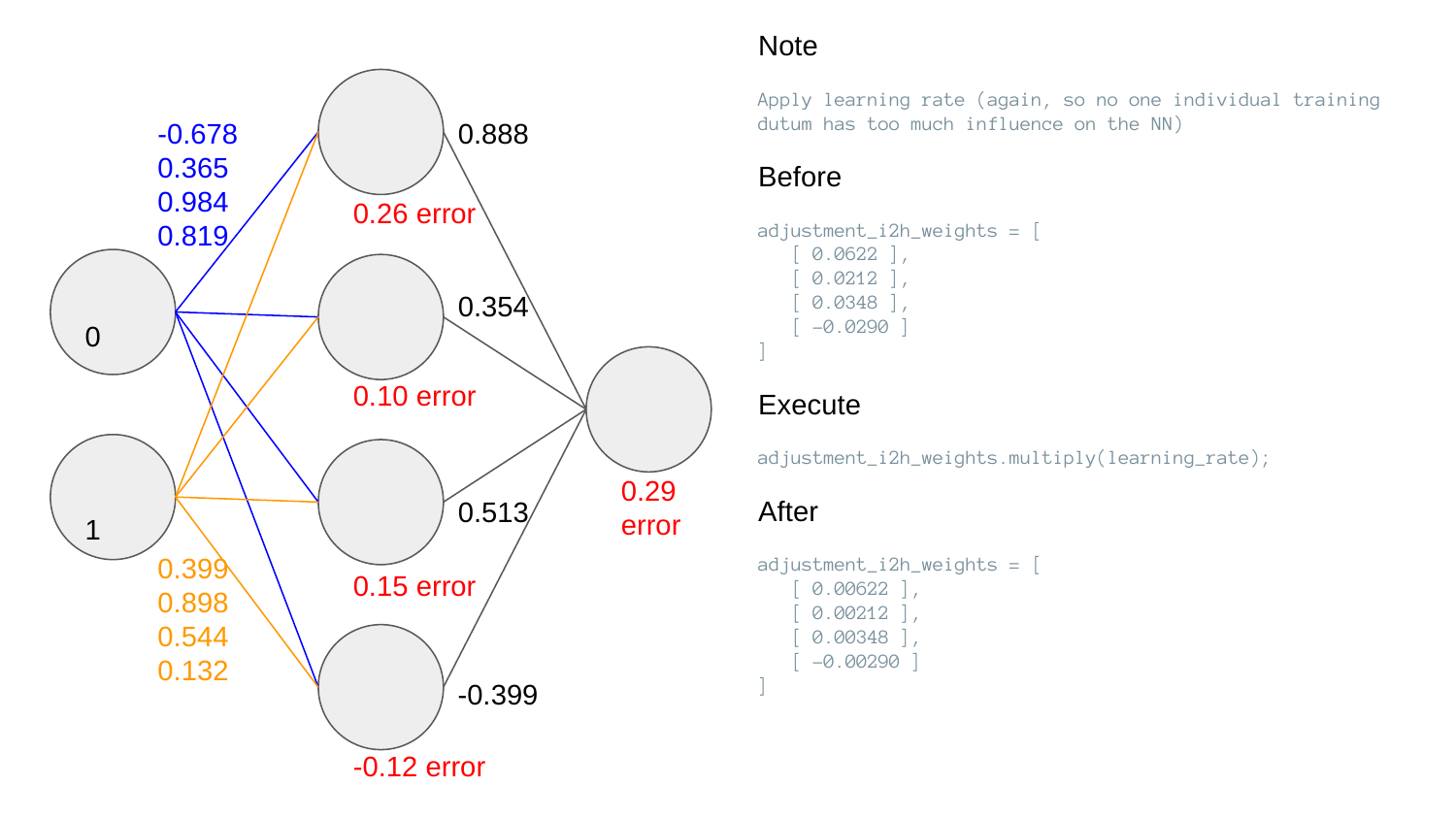

Note

Apply learning rate (again, so no one individual training dutum has too much influence on the NN)

Before

adjustment_i2h_weights = [
   [ 0.0622 ],
   [ 0.0212 ],
   [ 0.0348 ],
   [ -0.0290 ]
]

Execute

adjustment_i2h_weights.multiply(learning_rate);

After

adjustment_i2h_weights = [
   [ 0.00622 ],
   [ 0.00212 ],
   [ 0.00348 ],
   [ -0.00290 ]
]

0.26 error

0.888
-0.678
0.365
0.984
0.819

0.10 error

0.354
0

0.29 error

0.15 error

0.513
1
0.399
0.898
0.544
0.132

-0.12 error

-0.399